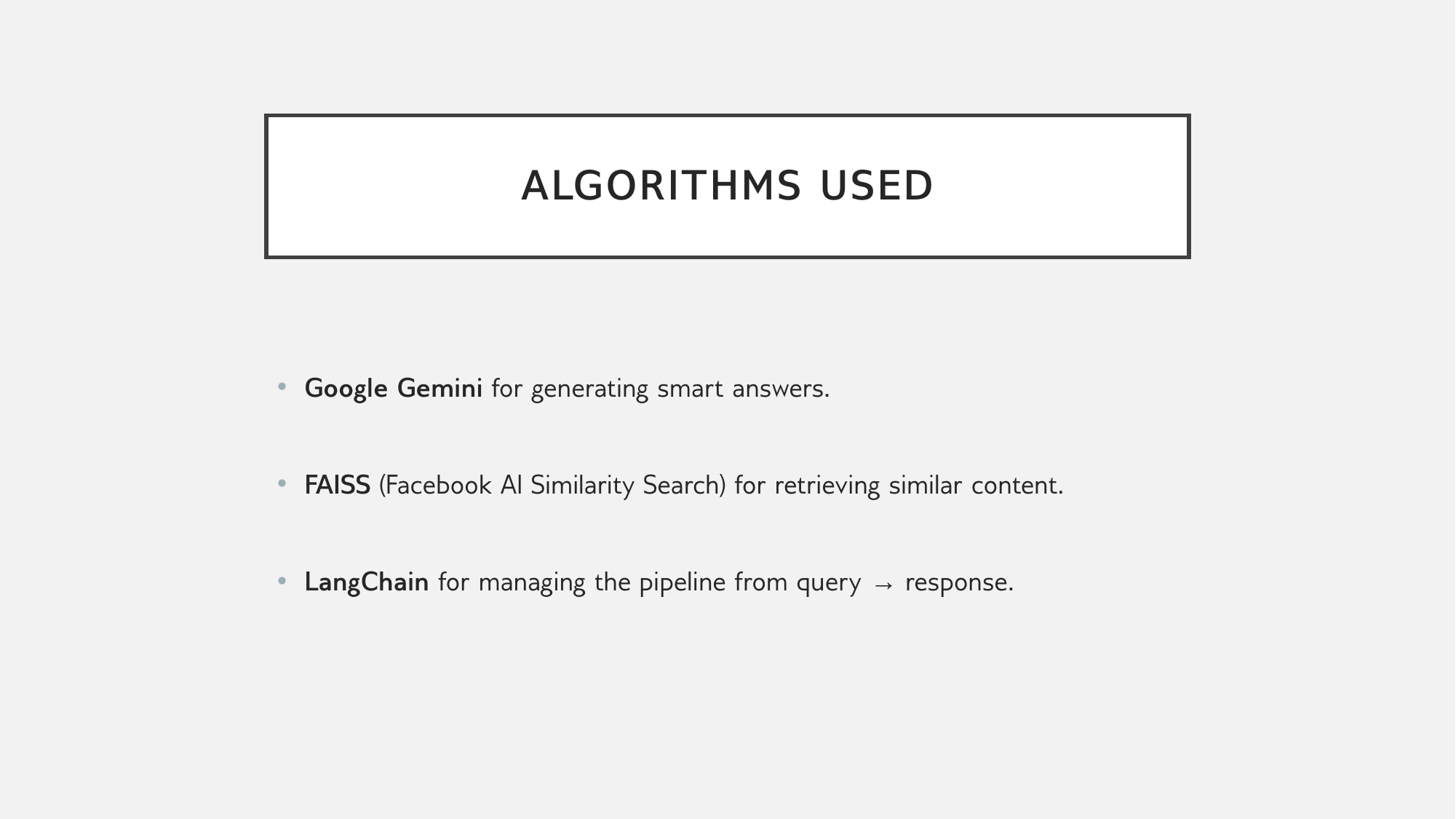

# Algorithms Used
Google Gemini for generating smart answers.
FAISS (Facebook AI Similarity Search) for retrieving similar content.
LangChain for managing the pipeline from query → response.